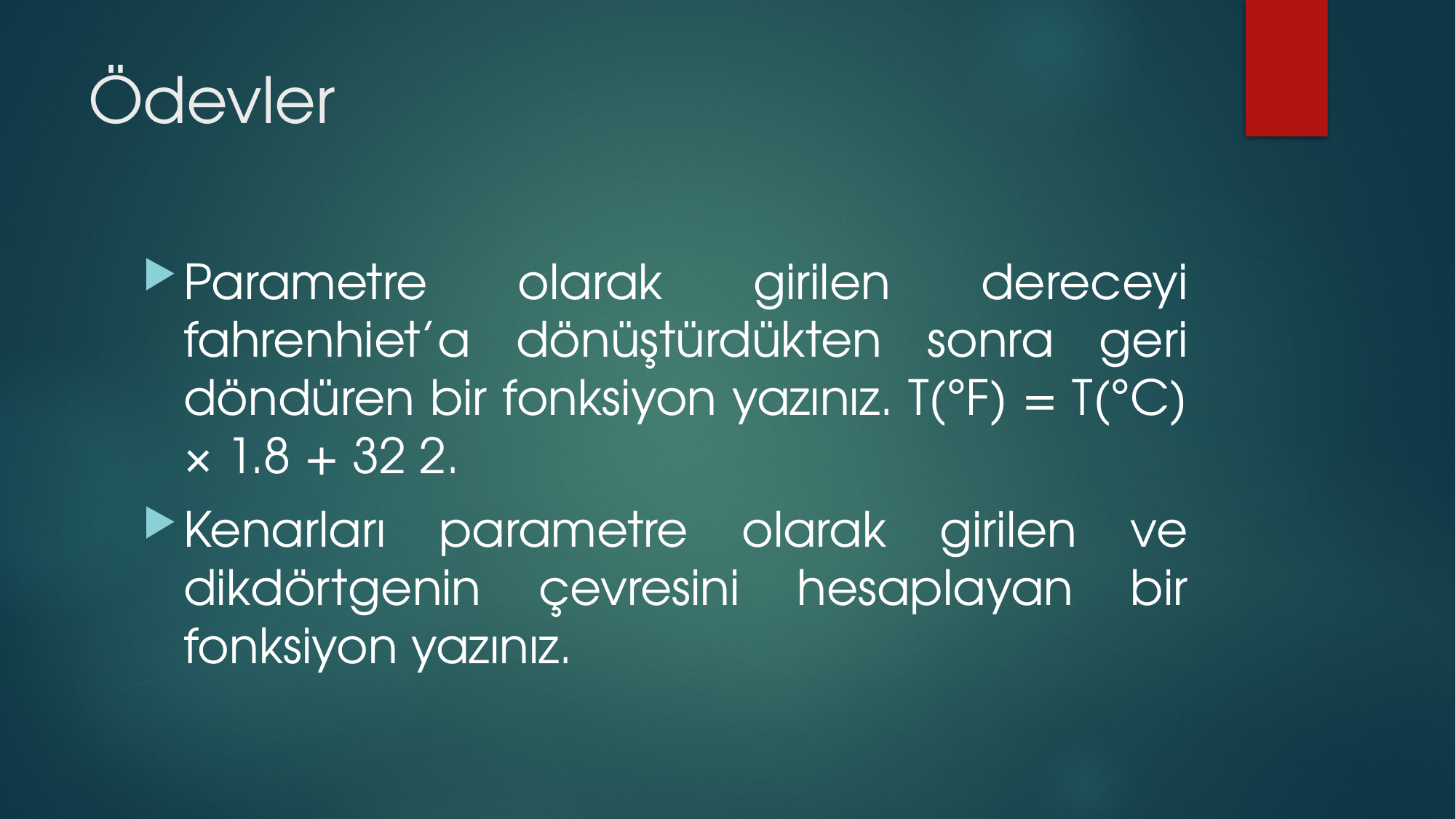

# Ödevler
Parametre olarak girilen dereceyi fahrenhiet’a dönüştürdükten sonra geri döndüren bir fonksiyon yazınız. T(°F) = T(°C) × 1.8 + 32 2.
Kenarları parametre olarak girilen ve dikdörtgenin çevresini hesaplayan bir fonksiyon yazınız.